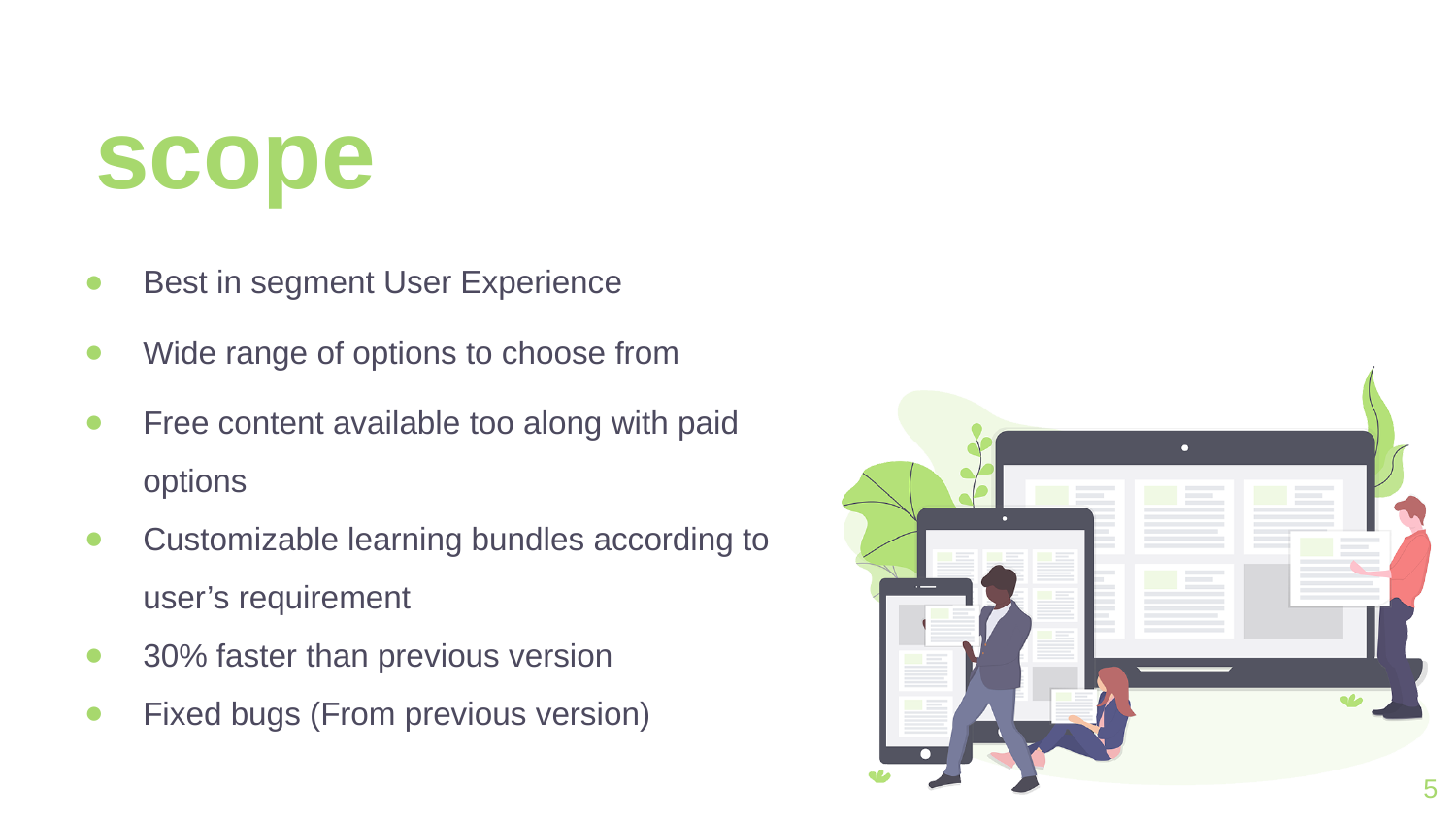

# scope
Best in segment User Experience
Wide range of options to choose from
Free content available too along with paid options
Customizable learning bundles according to user’s requirement
30% faster than previous version
Fixed bugs (From previous version)
5